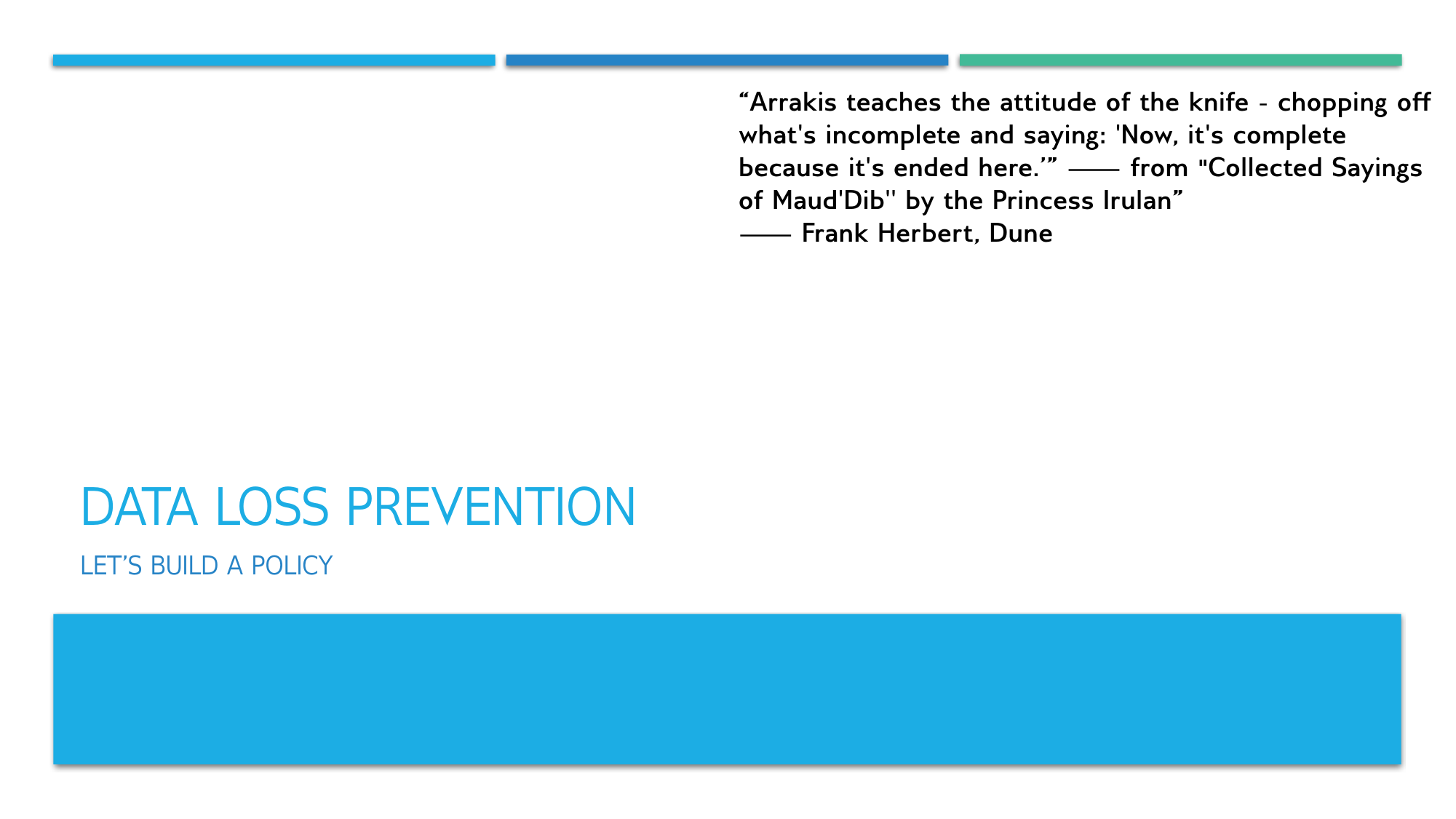

“Arrakis teaches the attitude of the knife - chopping off what's incomplete and saying: 'Now, it's complete because it's ended here.’” ― from "Collected Sayings of Maud'Dib'' by the Princess Irulan”
― Frank Herbert, Dune
# Data Loss Prevention
Let’s build a policy